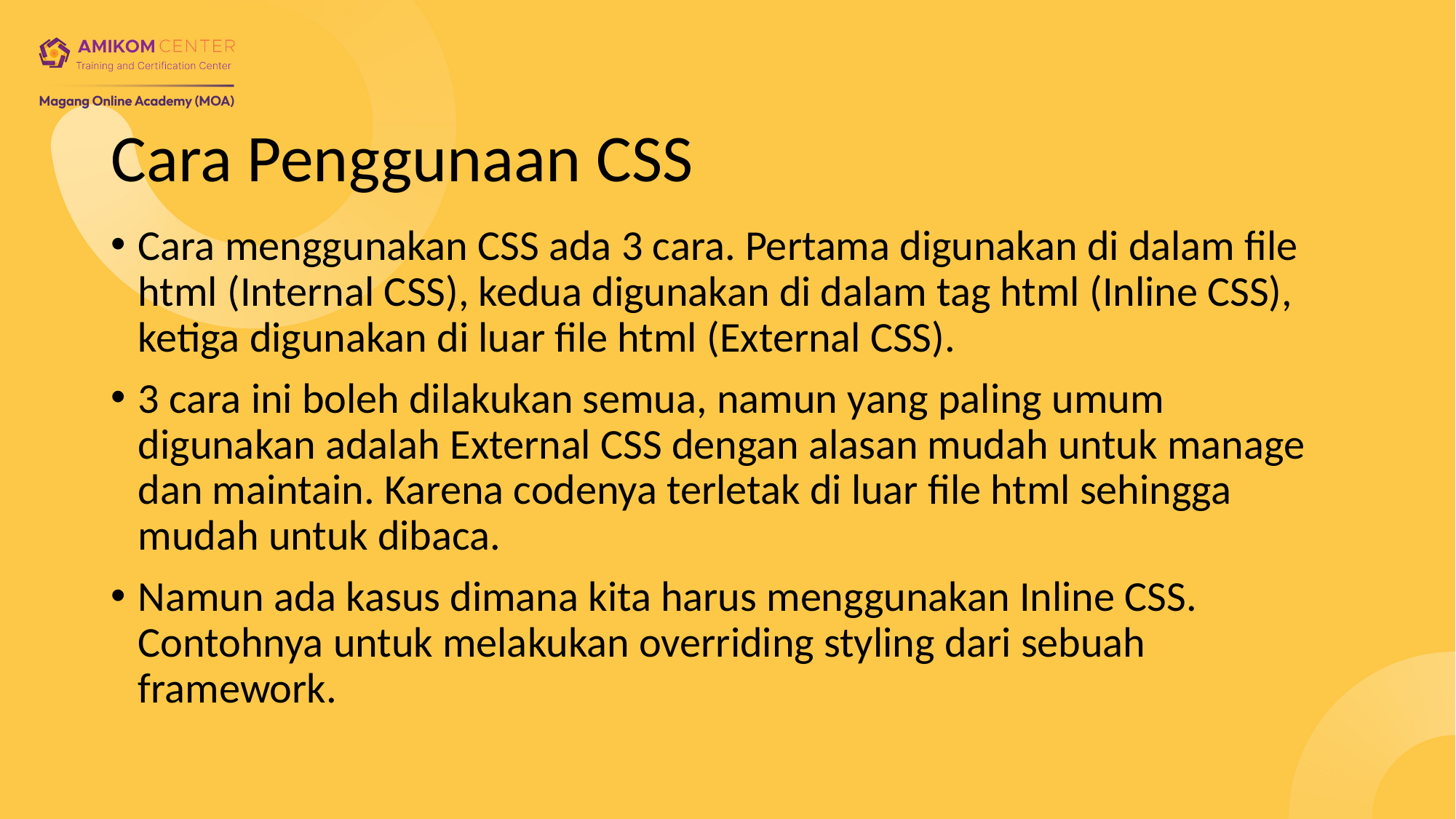

# Cara Penggunaan CSS
Cara menggunakan CSS ada 3 cara. Pertama digunakan di dalam file html (Internal CSS), kedua digunakan di dalam tag html (Inline CSS), ketiga digunakan di luar file html (External CSS).
3 cara ini boleh dilakukan semua, namun yang paling umum digunakan adalah External CSS dengan alasan mudah untuk manage dan maintain. Karena codenya terletak di luar file html sehingga mudah untuk dibaca.
Namun ada kasus dimana kita harus menggunakan Inline CSS. Contohnya untuk melakukan overriding styling dari sebuah framework.